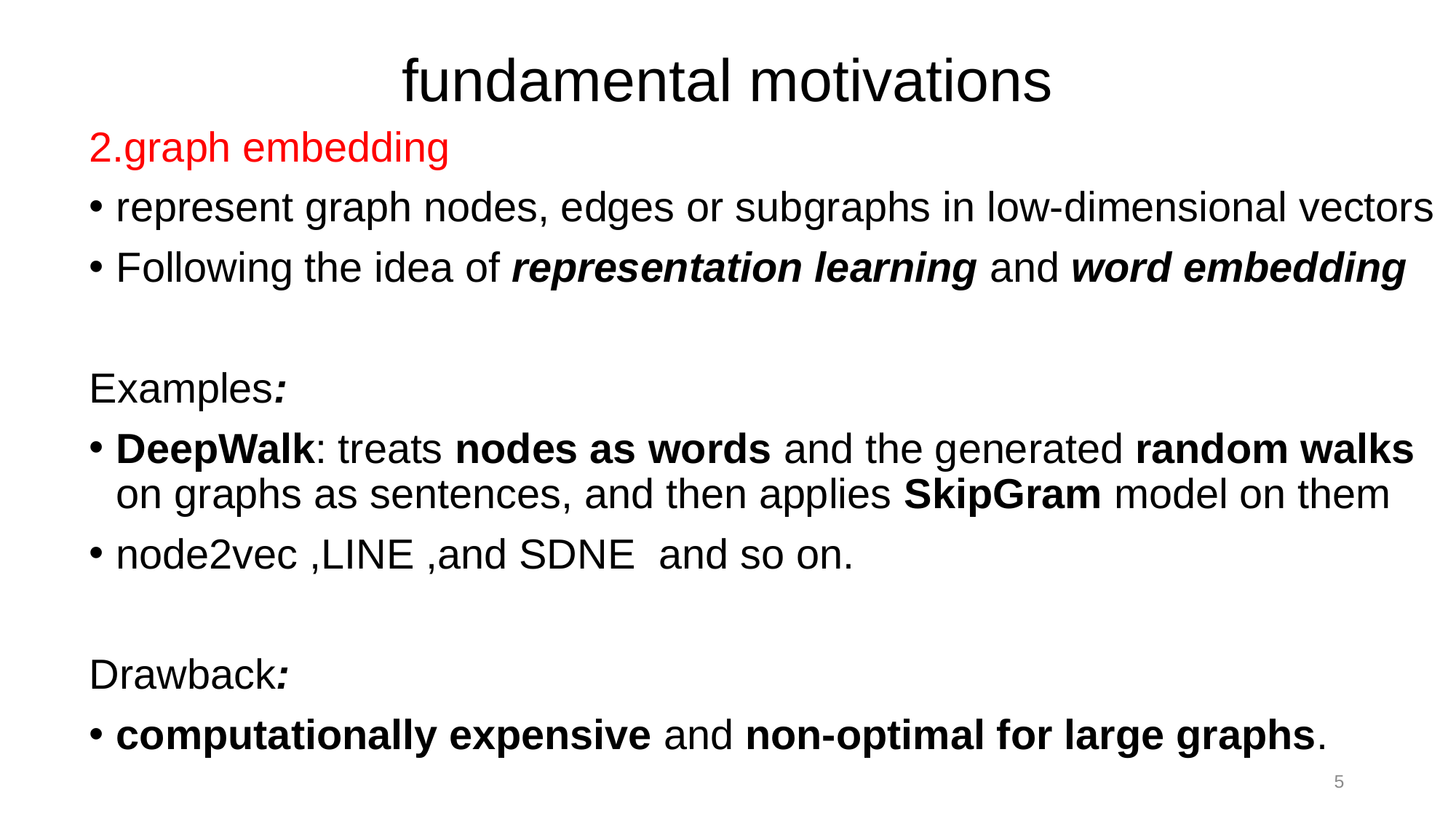

# fundamental motivations
2.graph embedding
represent graph nodes, edges or subgraphs in low-dimensional vectors
Following the idea of representation learning and word embedding

Examples:
DeepWalk: treats nodes as words and the generated random walks on graphs as sentences, and then applies SkipGram model on them
node2vec ,LINE ,and SDNE  and so on.

Drawback:
computationally expensive and non-optimal for large graphs.
5